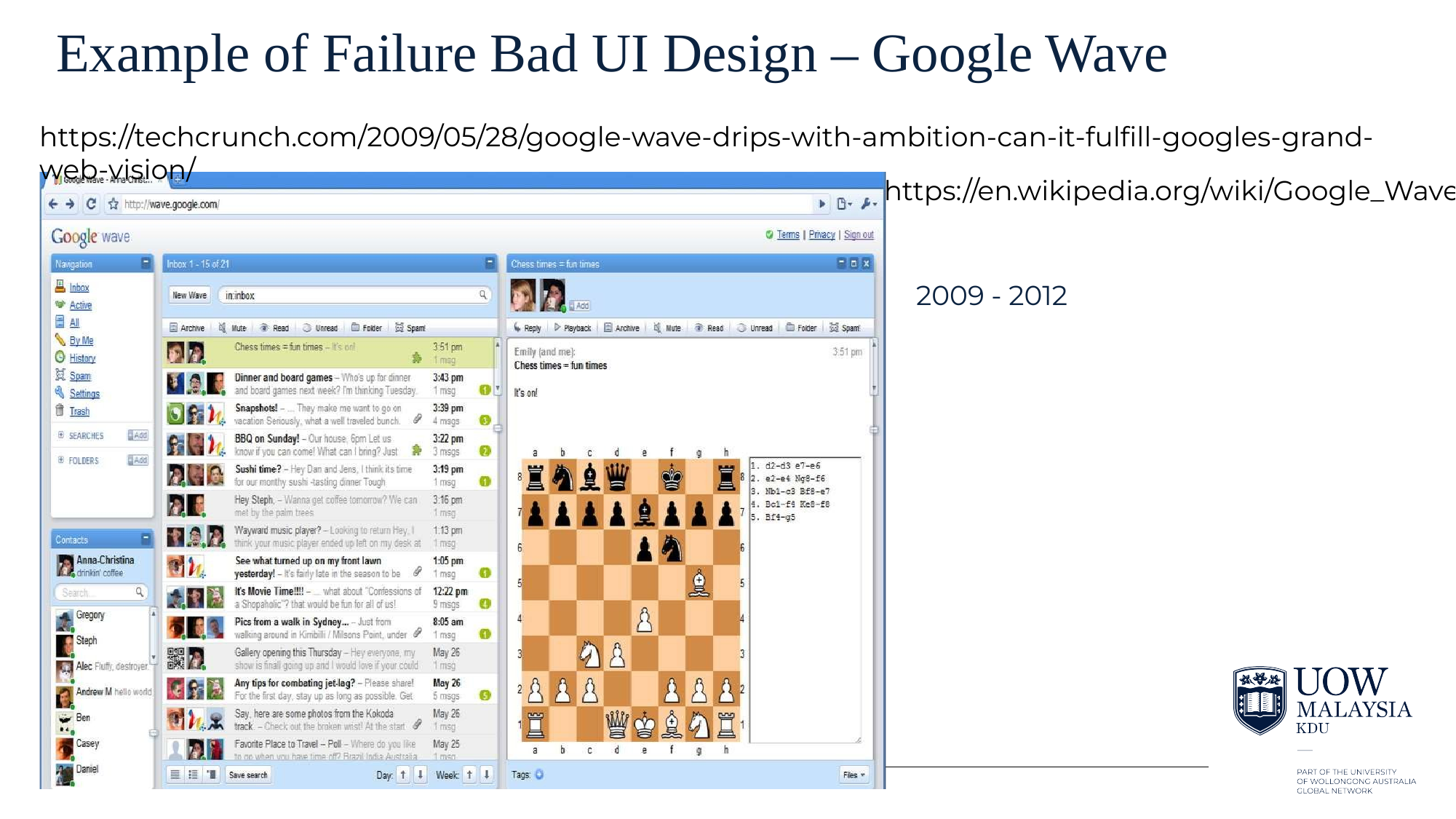

# Example of Failure Bad UI Design – Google Wave
https://techcrunch.com/2009/05/28/google-wave-drips-with-ambition-can-it-fulfill-googles-grand-web-vision/
https://en.wikipedia.org/wiki/Google_Wave

2009 - 2012